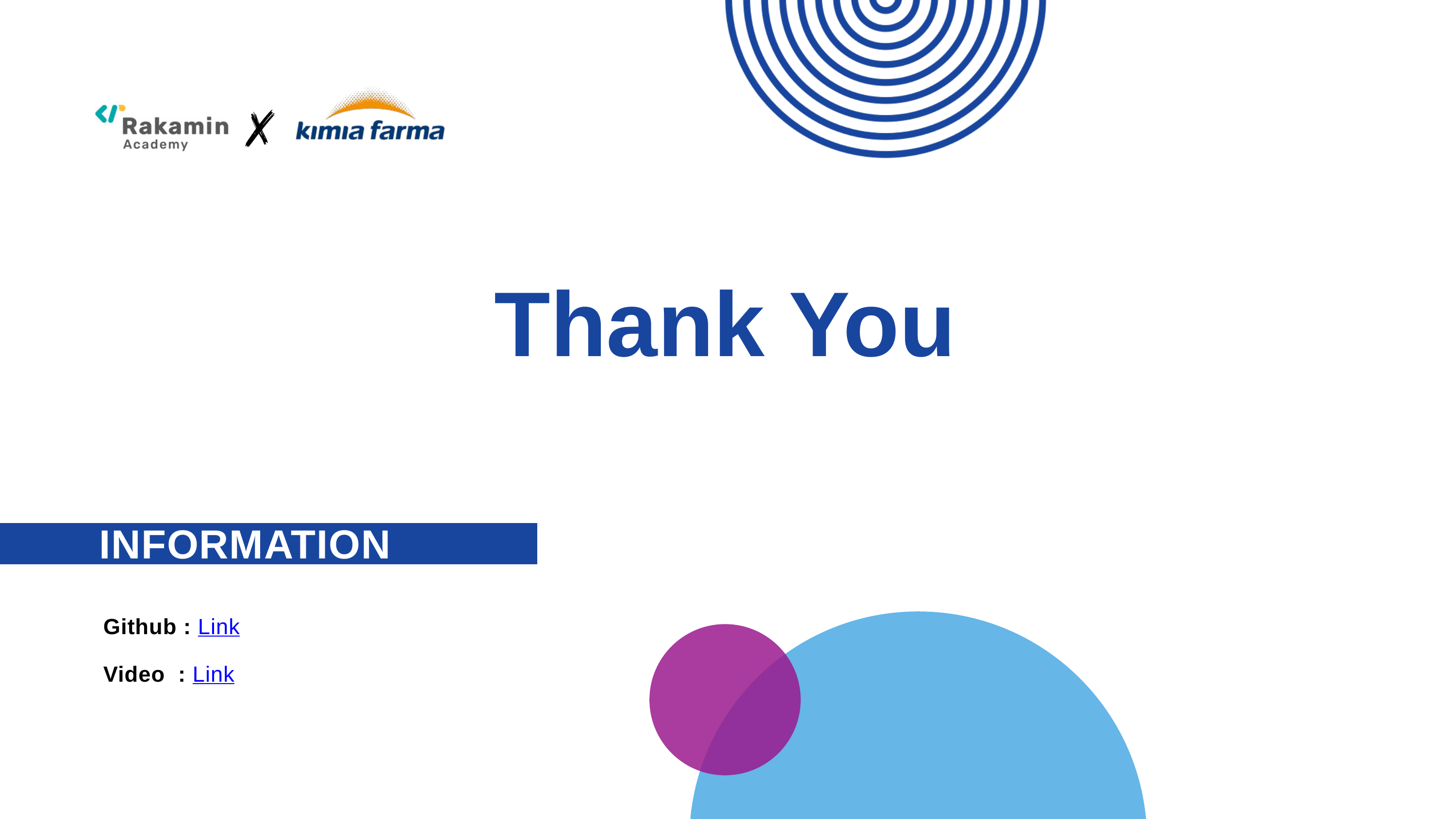

Thank You
INFORMATION

Github : Link

Video  : Link